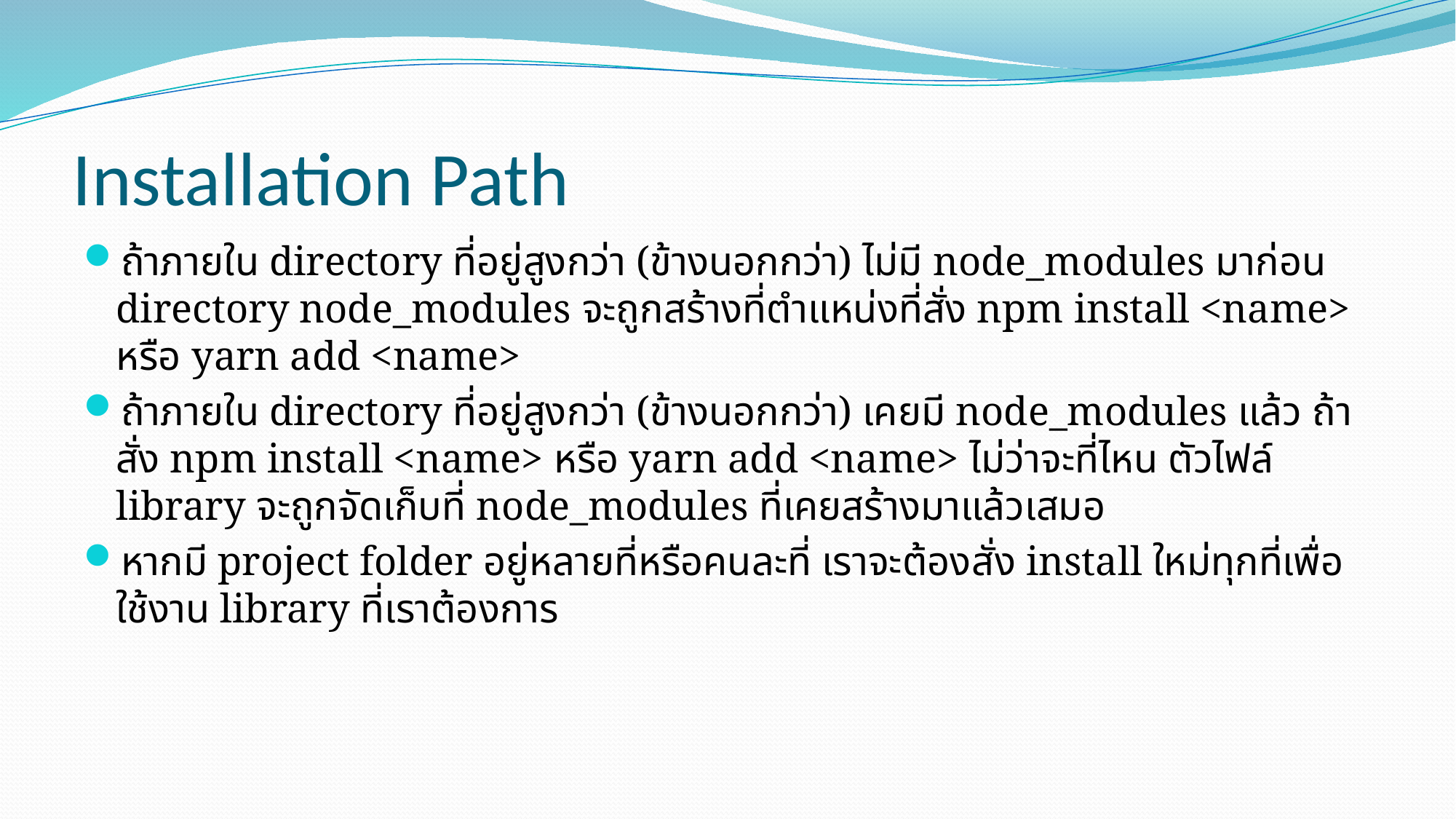

# Installation Path
ถ้าภายใน directory ที่อยู่สูงกว่า (ข้างนอกกว่า) ไม่มี node_modules มาก่อน directory node_modules จะถูกสร้างที่ตำแหน่งที่สั่ง npm install <name> หรือ yarn add <name>
ถ้าภายใน directory ที่อยู่สูงกว่า (ข้างนอกกว่า) เคยมี node_modules แล้ว ถ้าสั่ง npm install <name> หรือ yarn add <name> ไม่ว่าจะที่ไหน ตัวไฟล์ library จะถูกจัดเก็บที่ node_modules ที่เคยสร้างมาแล้วเสมอ
หากมี project folder อยู่หลายที่หรือคนละที่ เราจะต้องสั่ง install ใหม่ทุกที่เพื่อใช้งาน library ที่เราต้องการ